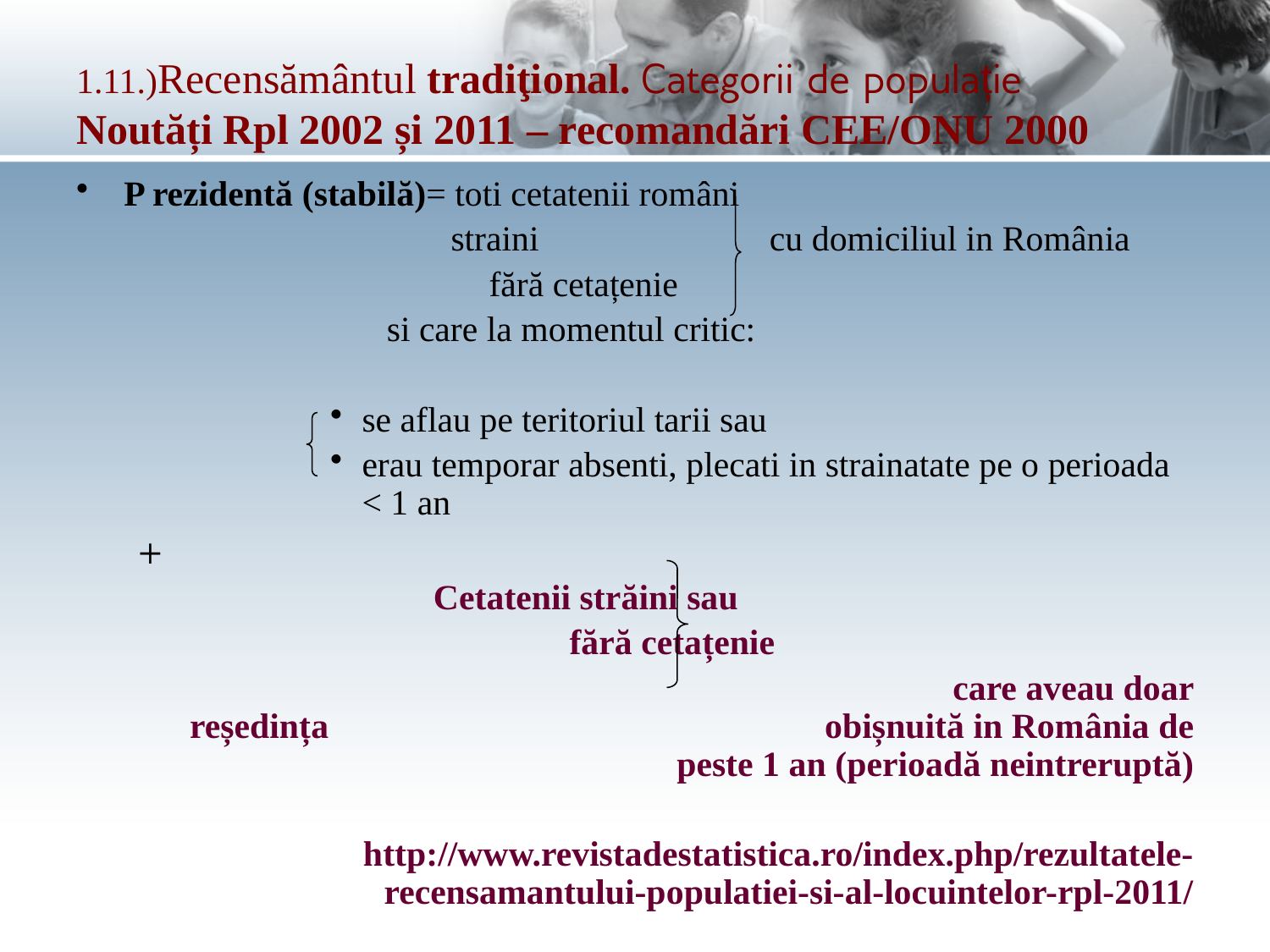

# 1.11.)Recensământul tradiţional. Categorii de populație Noutăți Rpl 2002 și 2011 – recomandări CEE/ONU 2000
P rezidentă (stabilă)= toti cetatenii români
	          straini		   cu domiciliul in România
		fără cetațenie
           		 si care la momentul critic:

se aflau pe teritoriul tarii sau
erau temporar absenti, plecati in strainatate pe o perioada < 1 an
+
			Cetatenii străini sau
				 fără cetațenie
 						care aveau doar reședința 				obișnuită in România de peste 1 an (perioadă neintreruptă)

http://www.revistadestatistica.ro/index.php/rezultatele-recensamantului-populatiei-si-al-locuintelor-rpl-2011/